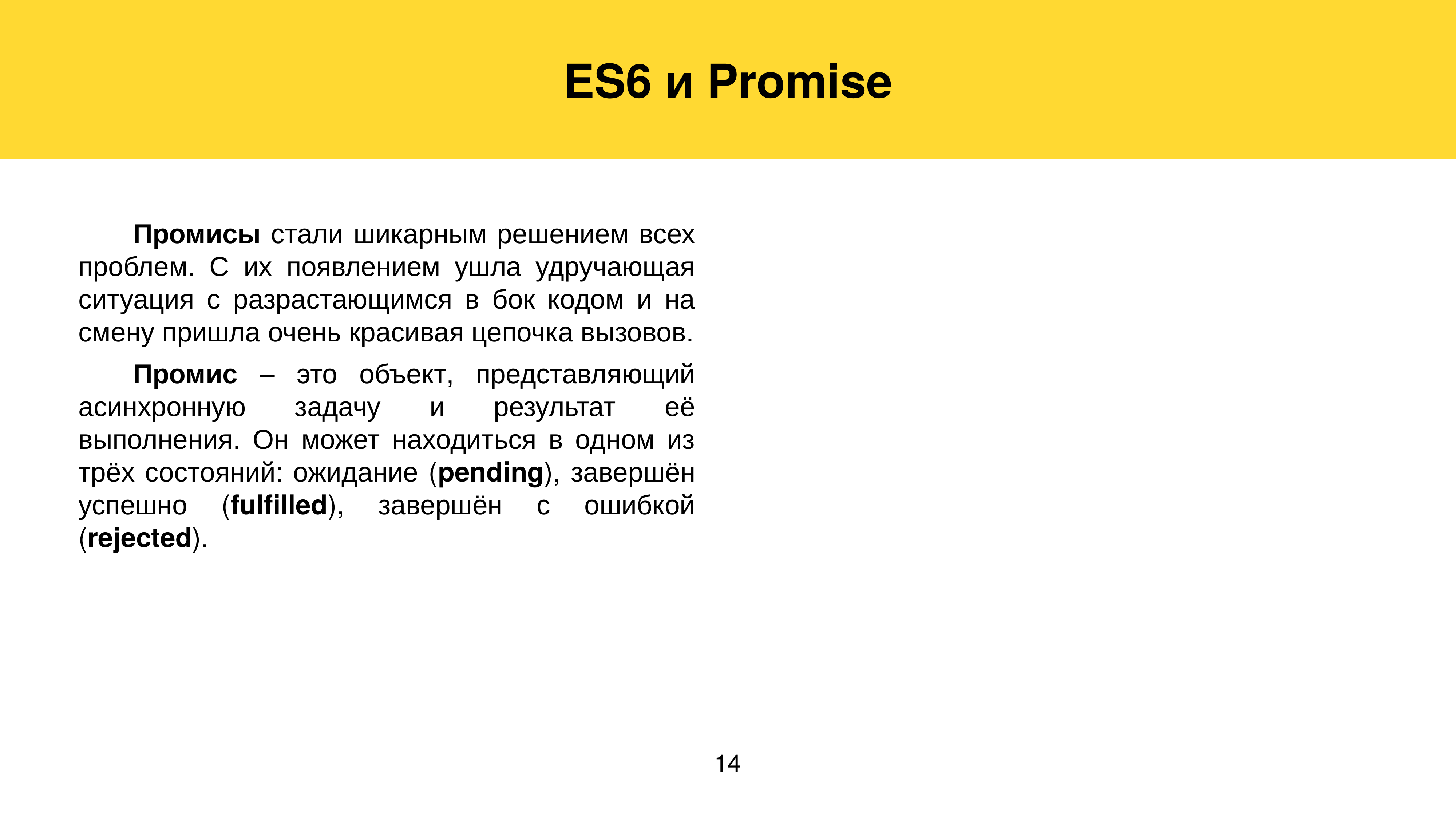

ES6 и Promise
	Промисы стали шикарным решением всех проблем. С их появлением ушла удручающая ситуация с разрастающимся в бок кодом и на смену пришла очень красивая цепочка вызовов.
	Промис – это объект, представляющий асинхронную задачу и результат её выполнения. Он может находиться в одном из трёх состояний: ожидание (pending), завершён успешно (fulfilled), завершён с ошибкой (rejected).

14